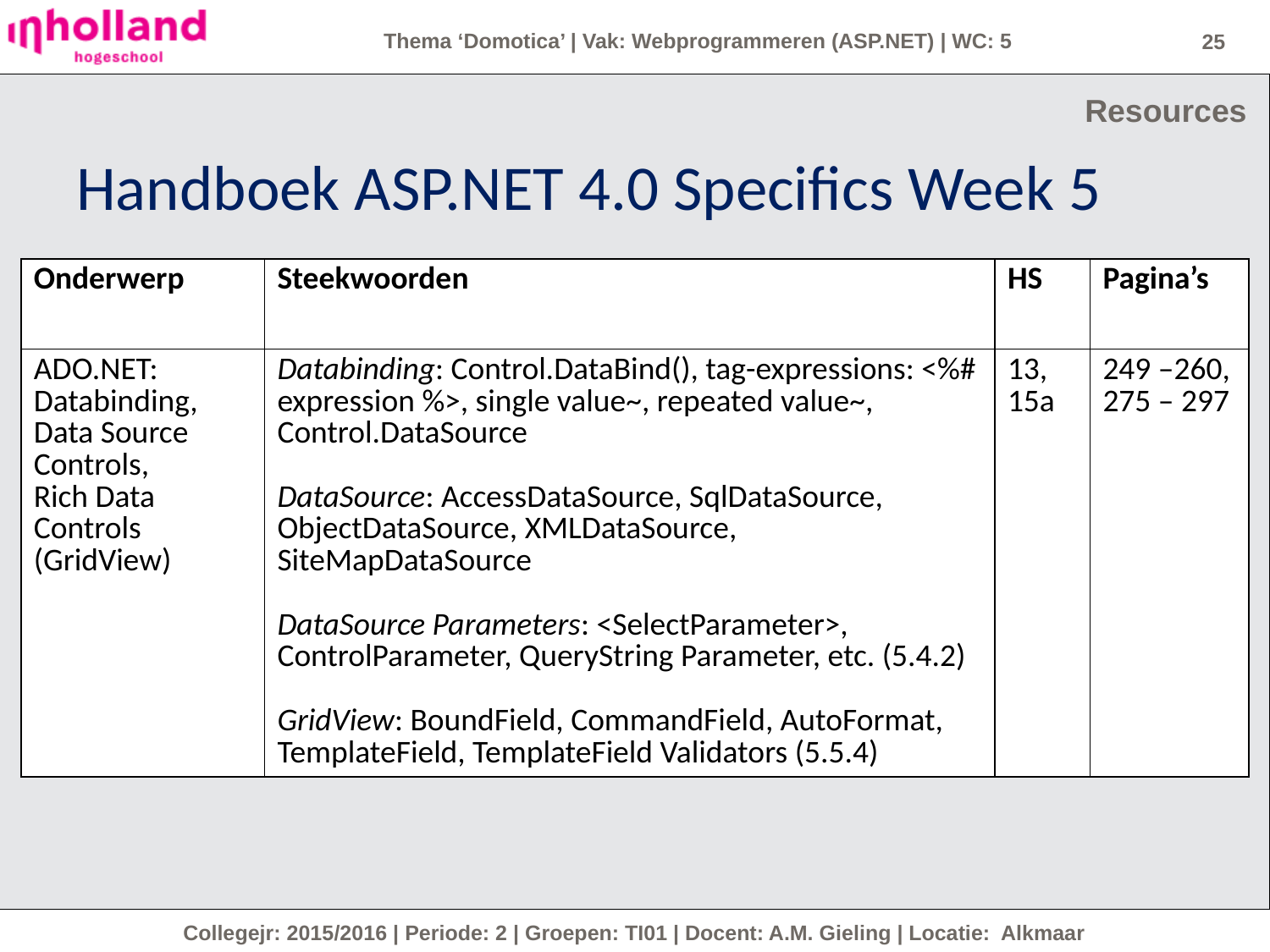

25
Resources
# Handboek ASP.NET 4.0 Specifics Week 5
| Onderwerp | Steekwoorden | HS | Pagina’s |
| --- | --- | --- | --- |
| ADO.NET: Databinding, Data Source Controls, Rich Data Controls (GridView) | Databinding: Control.DataBind(), tag-expressions: <%# expression %>, single value~, repeated value~, Control.DataSource DataSource: AccessDataSource, SqlDataSource, ObjectDataSource, XMLDataSource, SiteMapDataSource DataSource Parameters: <SelectParameter>, ControlParameter, QueryString Parameter, etc. (5.4.2) GridView: BoundField, CommandField, AutoFormat, TemplateField, TemplateField Validators (5.5.4) | 13, 15a | 249 –260, 275 – 297 |